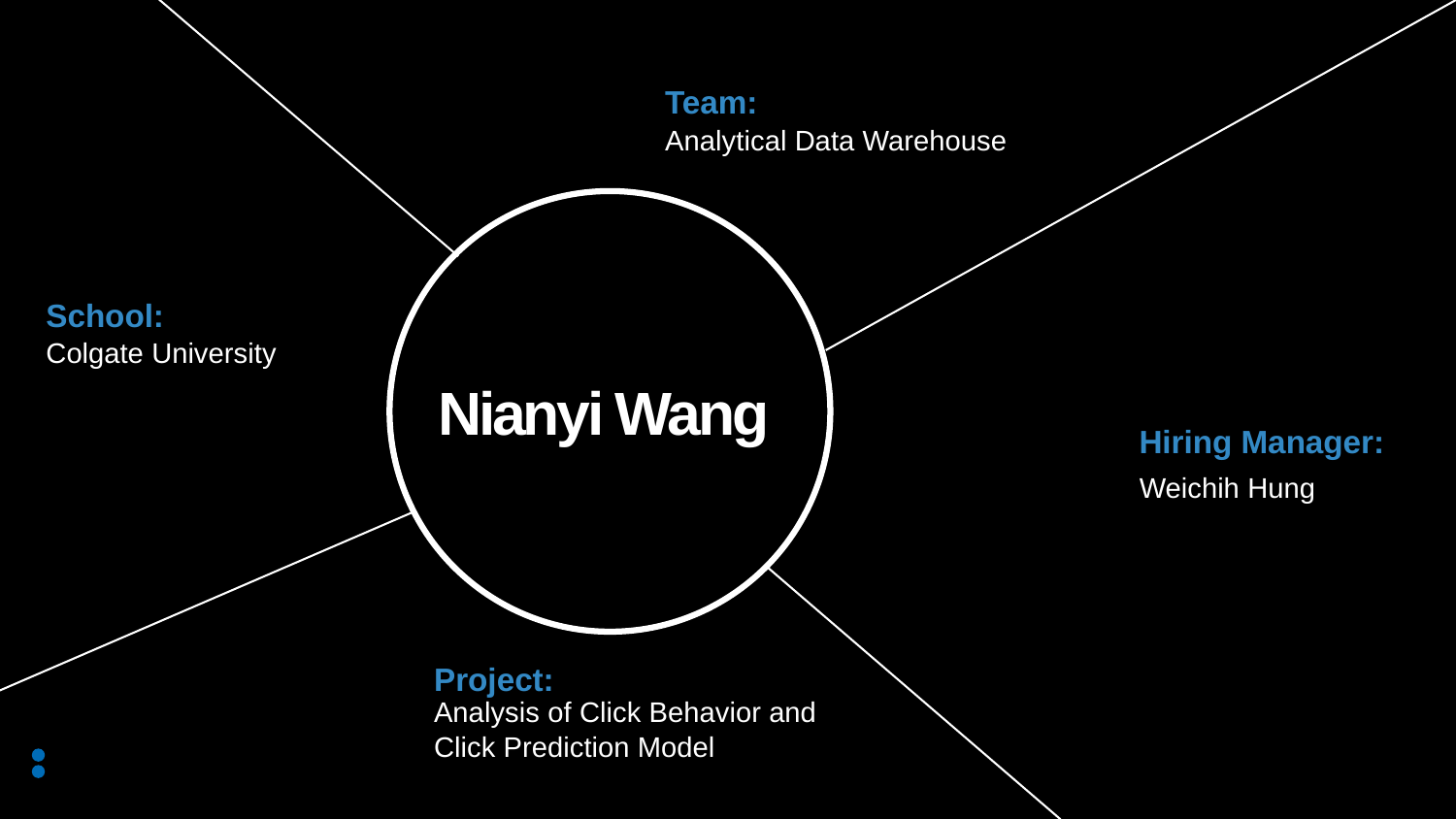

Team:
Analytical Data Warehouse
School:

Colgate University
# Nianyi Wang
Hiring Manager:
Weichih Hung
Project:
Analysis of Click Behavior and Click Prediction Model